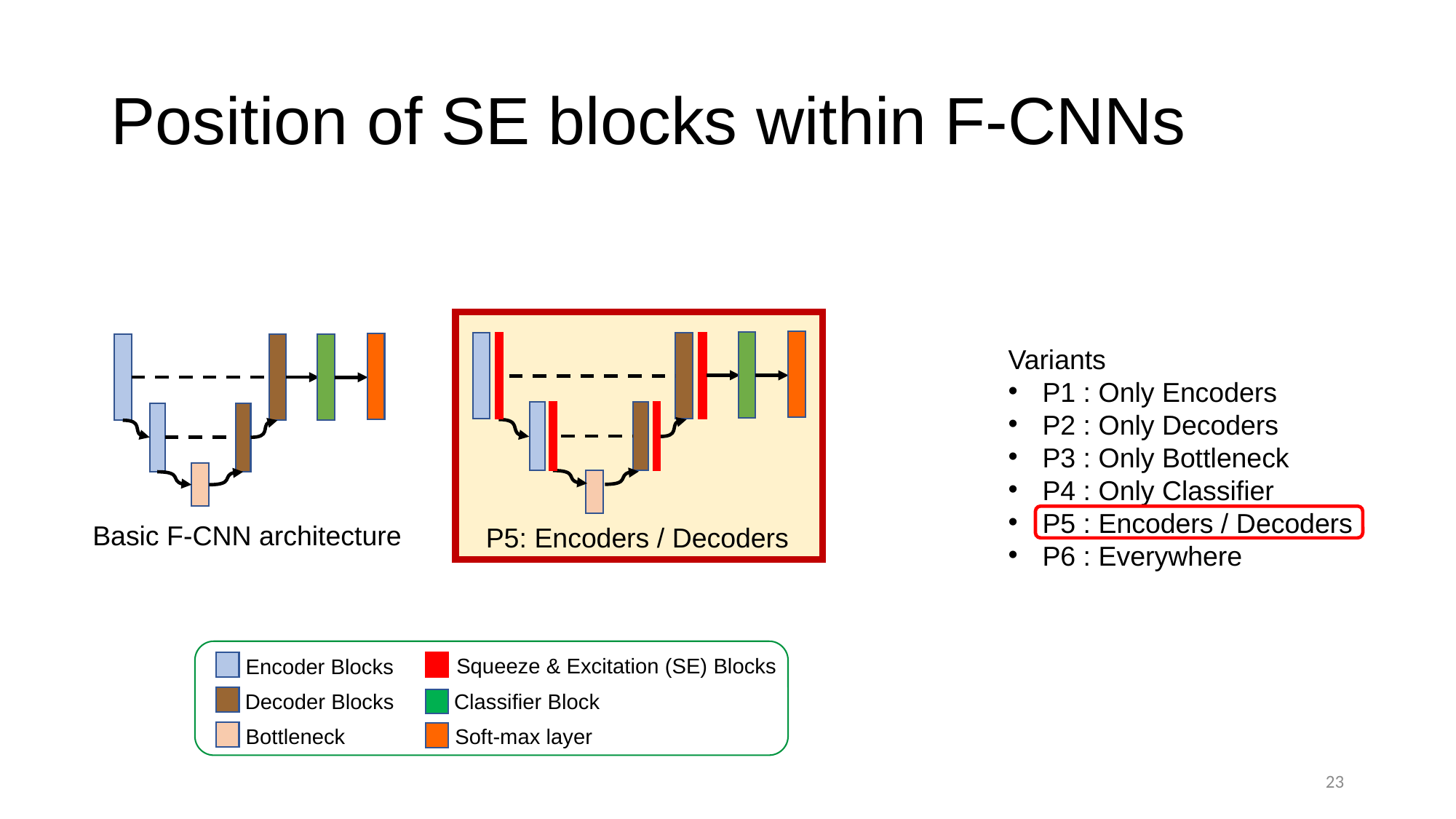

# Position of SE blocks within F-CNNs

P5: Encoders / Decoders

Basic F-CNN architecture
Variants
P1 : Only Encoders
P2 : Only Decoders
P3 : Only Bottleneck
P4 : Only Classifier
P5 : Encoders / Decoders
P6 : Everywhere

Squeeze & Excitation (SE) Blocks

Encoder Blocks

Decoder Blocks

Classifier Block

Bottleneck

Soft-max layer

23